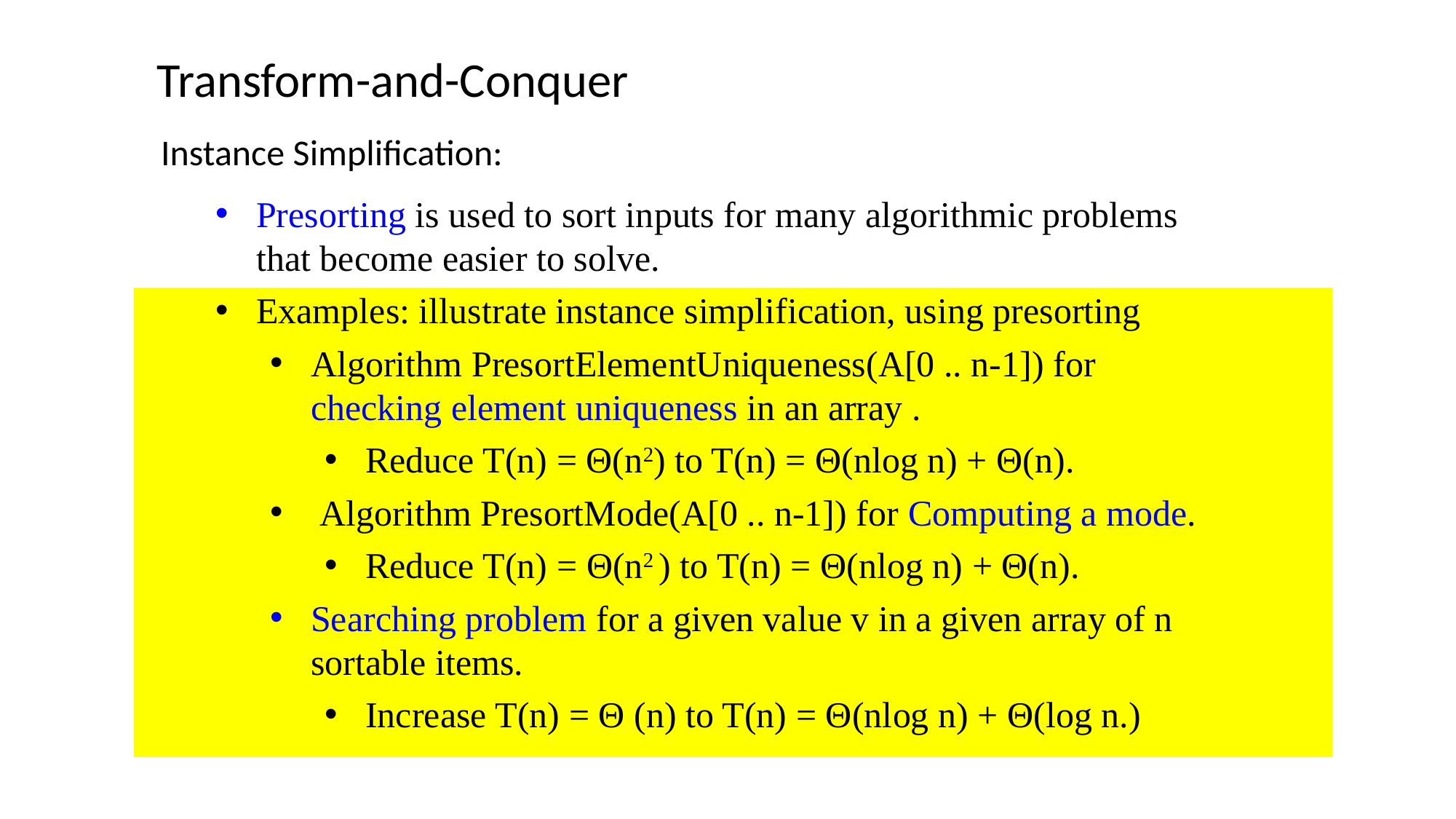

Transform-and-Conquer
Instance Simplification:
Presorting is used to sort inputs for many algorithmic problems that become easier to solve.
Examples: illustrate instance simplification, using presorting
Algorithm PresortElementUniqueness(A[0 .. n-1]) for checking element uniqueness in an array .
Reduce T(n) = Θ(n2) to T(n) = Θ(nlog n) + Θ(n).
 Algorithm PresortMode(A[0 .. n-1]) for Computing a mode.
Reduce T(n) = Θ(n2 ) to T(n) = Θ(nlog n) + Θ(n).
Searching problem for a given value v in a given array of n sortable items.
Increase T(n) = Θ (n) to T(n) = Θ(nlog n) + Θ(log n.)